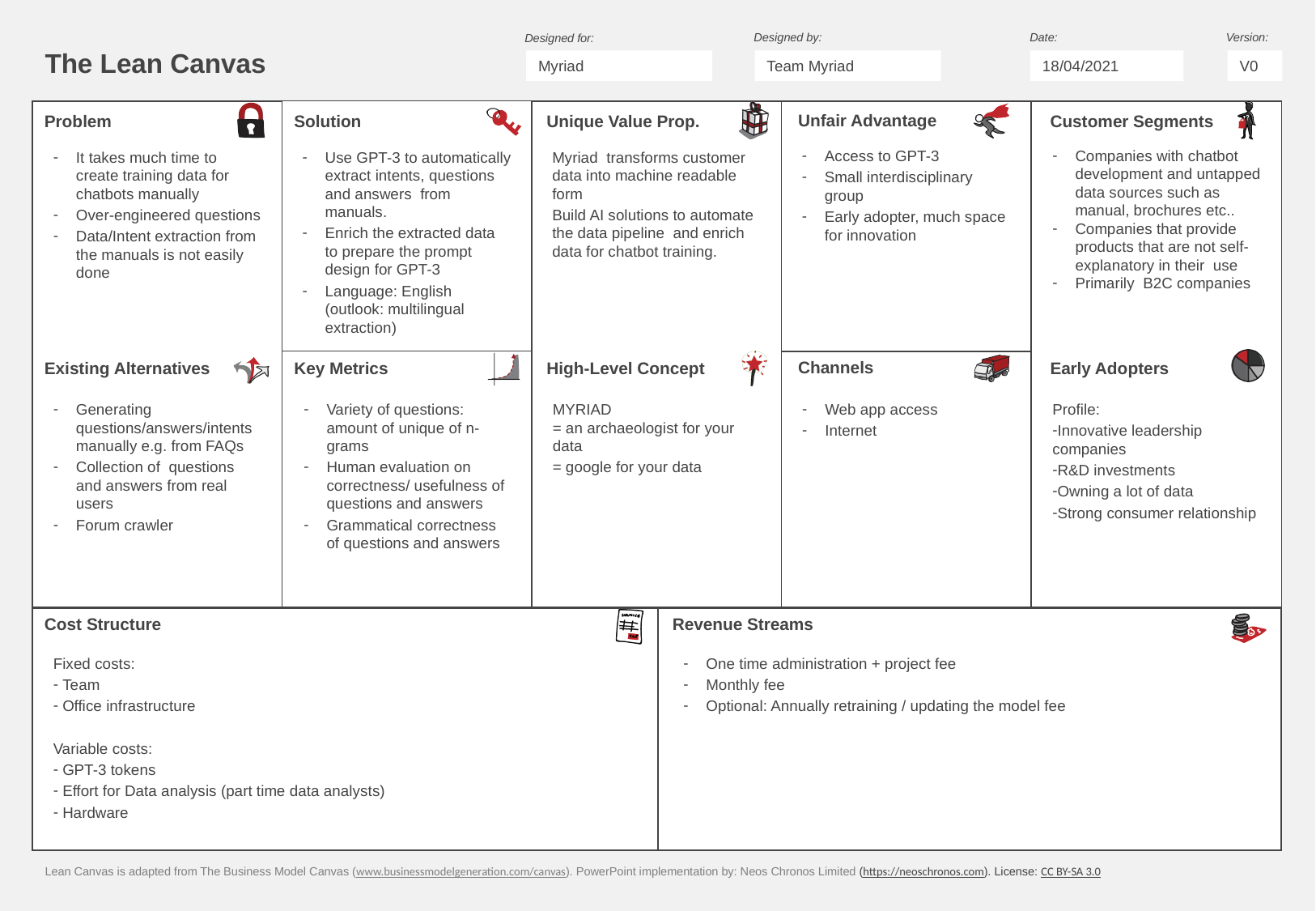

Myriad
Team Myriad
18/04/2021
V0
Access to GPT-3
Small interdisciplinary group
Early adopter, much space for innovation
Companies with chatbot development and untapped data sources such as manual, brochures etc..
Companies that provide products that are not self-explanatory in their  use
Primarily  B2C companies

It takes much time to create training data for chatbots manually
Over-engineered questions
Data/Intent extraction from the manuals is not easily done
Use GPT-3 to automatically extract intents, questions and answers  from manuals.
Enrich the extracted data to prepare the prompt design for GPT-3
Language: English (outlook: multilingual extraction)

Myriad  transforms customer data into machine readable form
Build AI solutions to automate the data pipeline  and enrich data for chatbot training.
Generating questions/answers/intents manually e.g. from FAQs
Collection of  questions and answers from real users
Forum crawler
Variety of questions: amount of unique of n-grams
Human evaluation on correctness/ usefulness of questions and answers
Grammatical correctness of questions and answers
MYRIAD
= an archaeologist for your data
= google for your data
Web app access
Internet
Profile:
Innovative leadership companies
R&D investments
Owning a lot of data
Strong consumer relationship

Fixed costs:
 Team
 Office infrastructure

Variable costs:
 GPT-3 tokens
 Effort for Data analysis (part time data analysts)
 Hardware

One time administration + project fee
Monthly fee
Optional: Annually retraining / updating the model fee
Lean Canvas is adapted from The Business Model Canvas (www.businessmodelgeneration.com/canvas). PowerPoint implementation by: Neos Chronos Limited (https://neoschronos.com). License: CC BY-SA 3.0